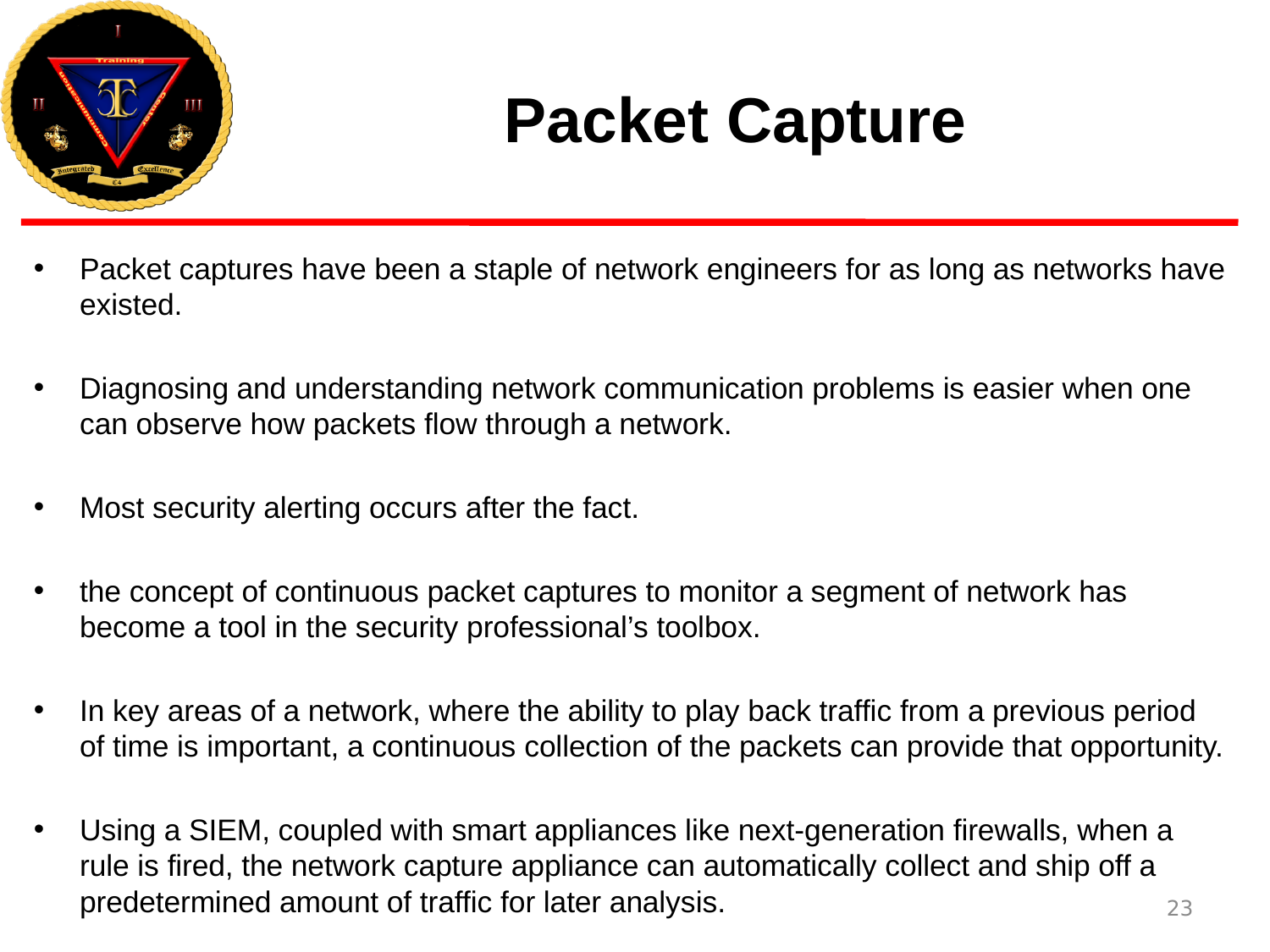

# Packet Capture
Packet captures have been a staple of network engineers for as long as networks have existed.

Diagnosing and understanding network communication problems is easier when one can observe how packets flow through a network.

Most security alerting occurs after the fact.

the concept of continuous packet captures to monitor a segment of network has become a tool in the security professional’s toolbox.

In key areas of a network, where the ability to play back traffic from a previous period of time is important, a continuous collection of the packets can provide that opportunity.

Using a SIEM, coupled with smart appliances like next-generation firewalls, when a rule is fired, the network capture appliance can automatically collect and ship off a predetermined amount of traffic for later analysis.
23